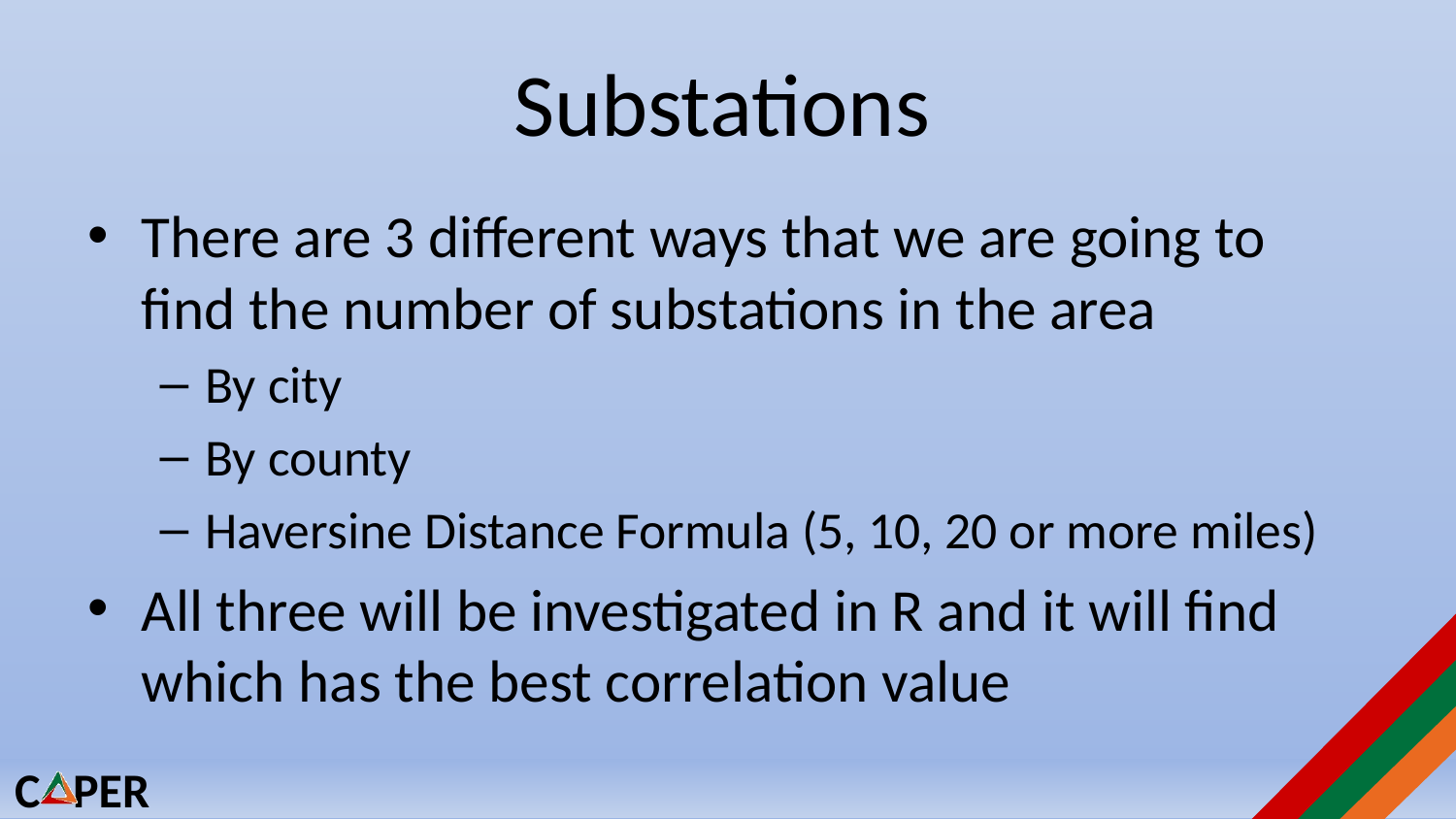

# Substations
There are 3 different ways that we are going to find the number of substations in the area
By city
By county
Haversine Distance Formula (5, 10, 20 or more miles)
All three will be investigated in R and it will find which has the best correlation value